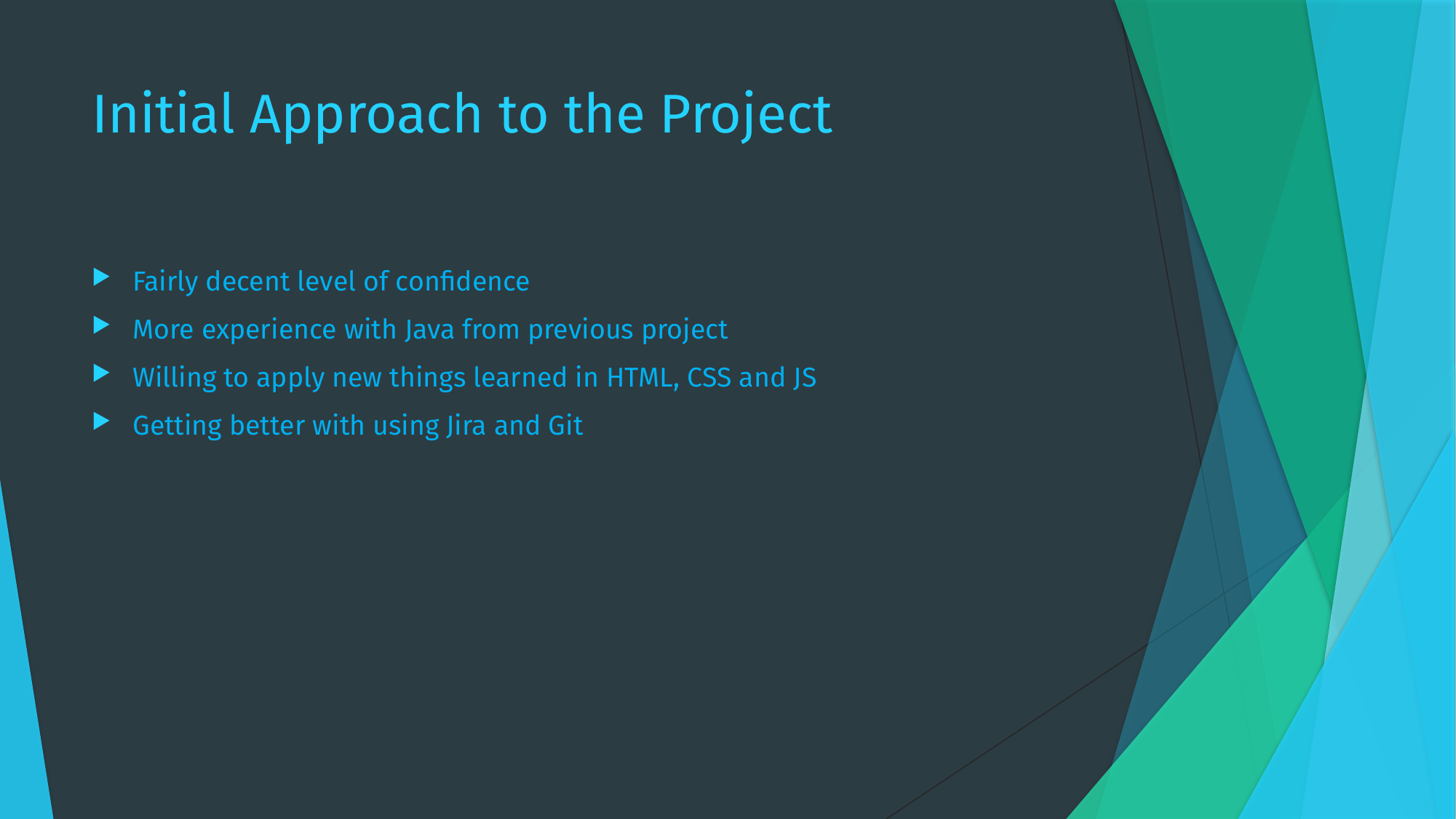

# Initial Approach to the Project
Fairly decent level of confidence
More experience with Java from previous project
Willing to apply new things learned in HTML, CSS and JS
Getting better with using Jira and Git